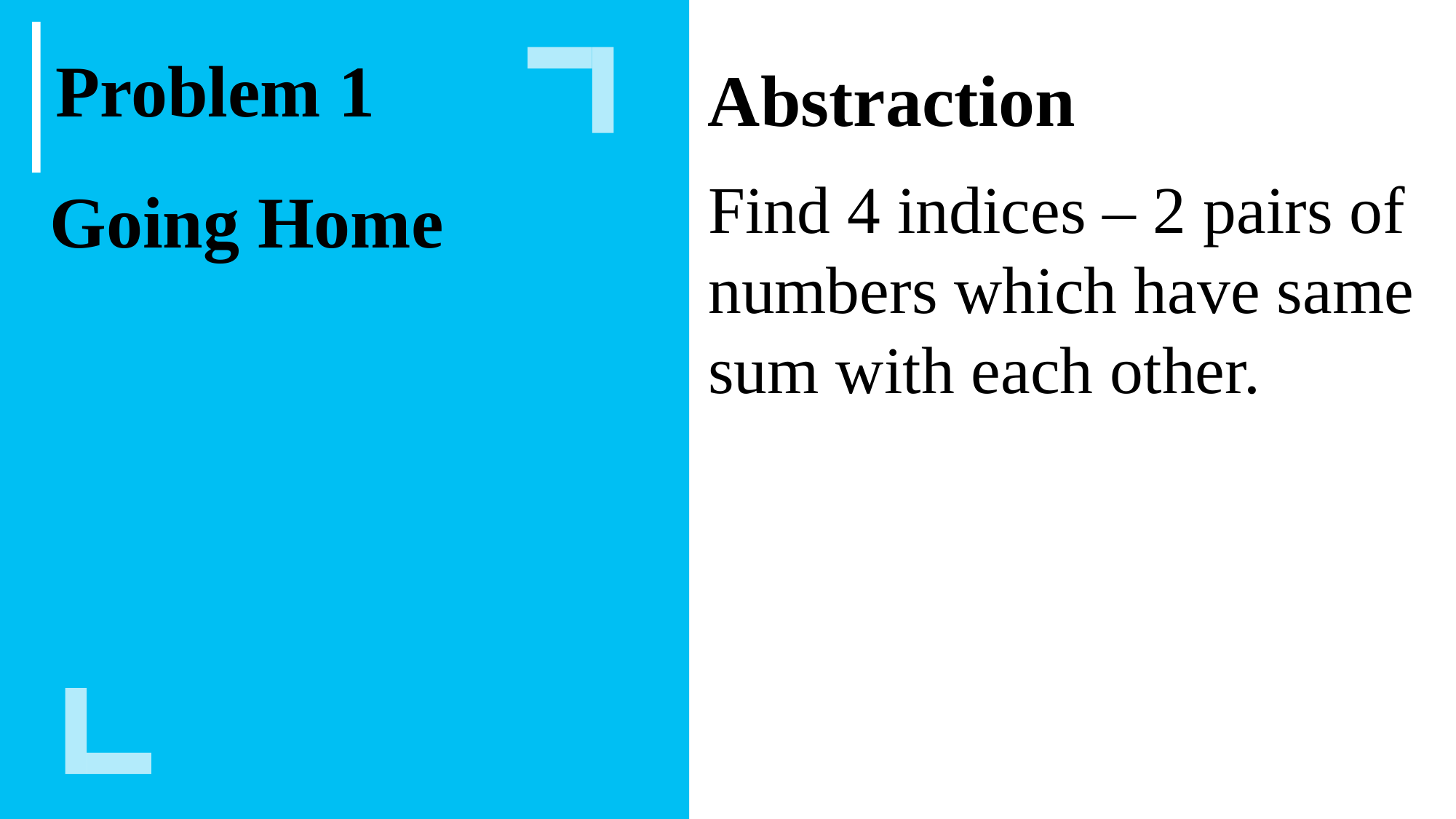

Problem 1
Abstraction
Find 4 indices – 2 pairs of numbers which have same sum with each other.
Going Home